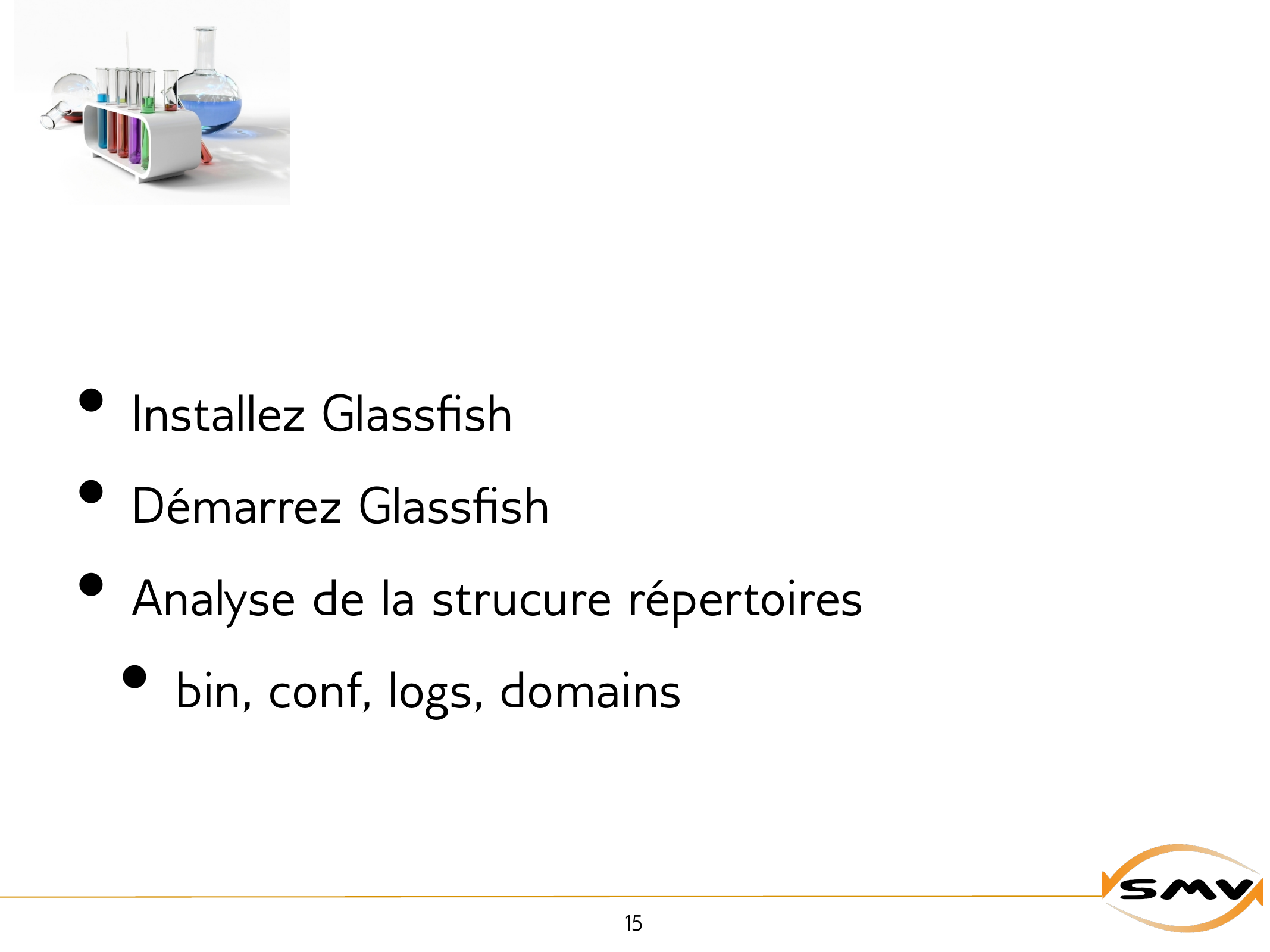

Installez Glassfish
Démarrez Glassfish
Analyse de la strucure répertoires
bin, conf, logs, domains
15